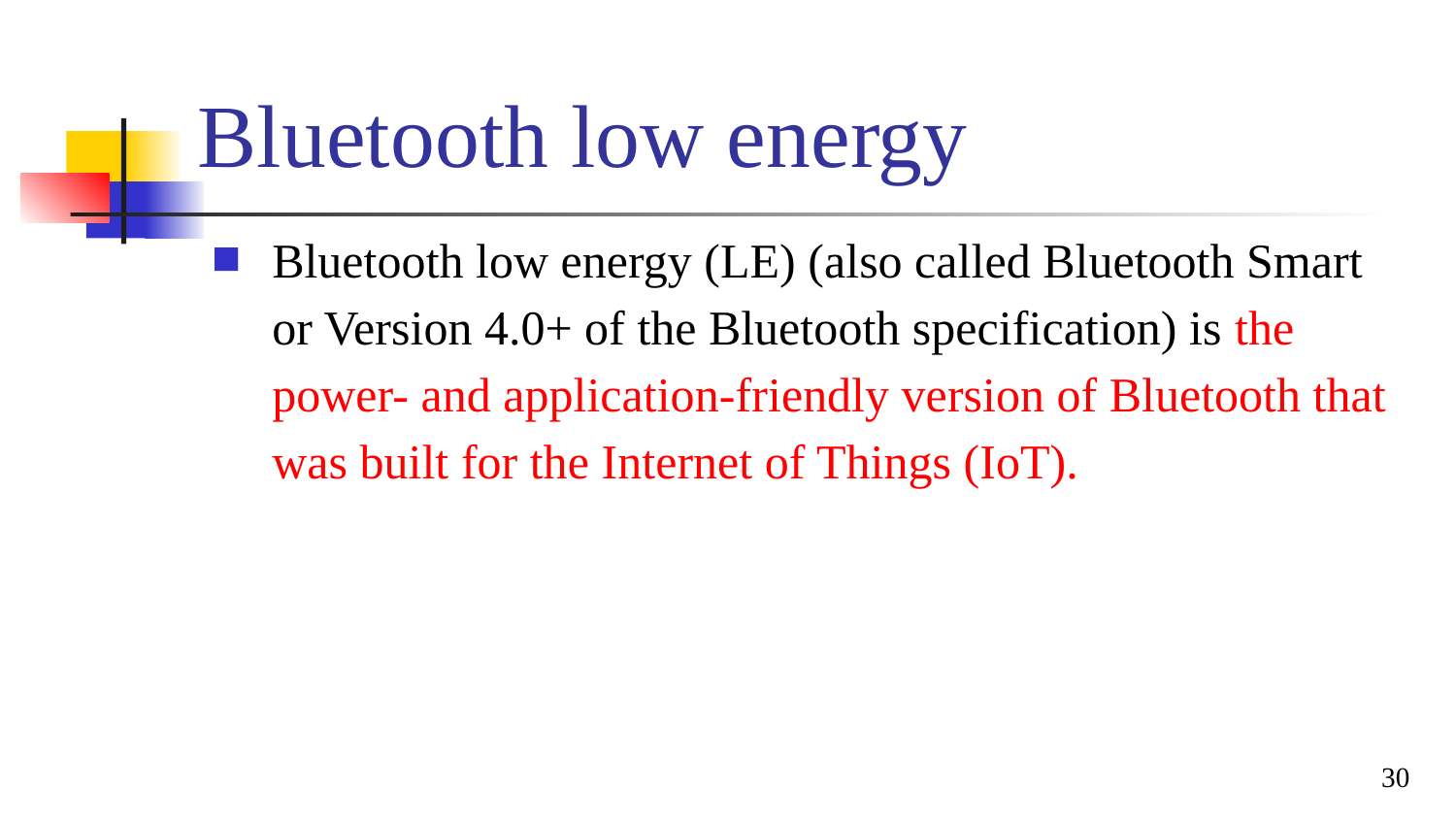

# Bluetooth low energy
Bluetooth low energy (LE) (also called Bluetooth Smart or Version 4.0+ of the Bluetooth specification) is the power- and application-friendly version of Bluetooth that was built for the Internet of Things (IoT).

30